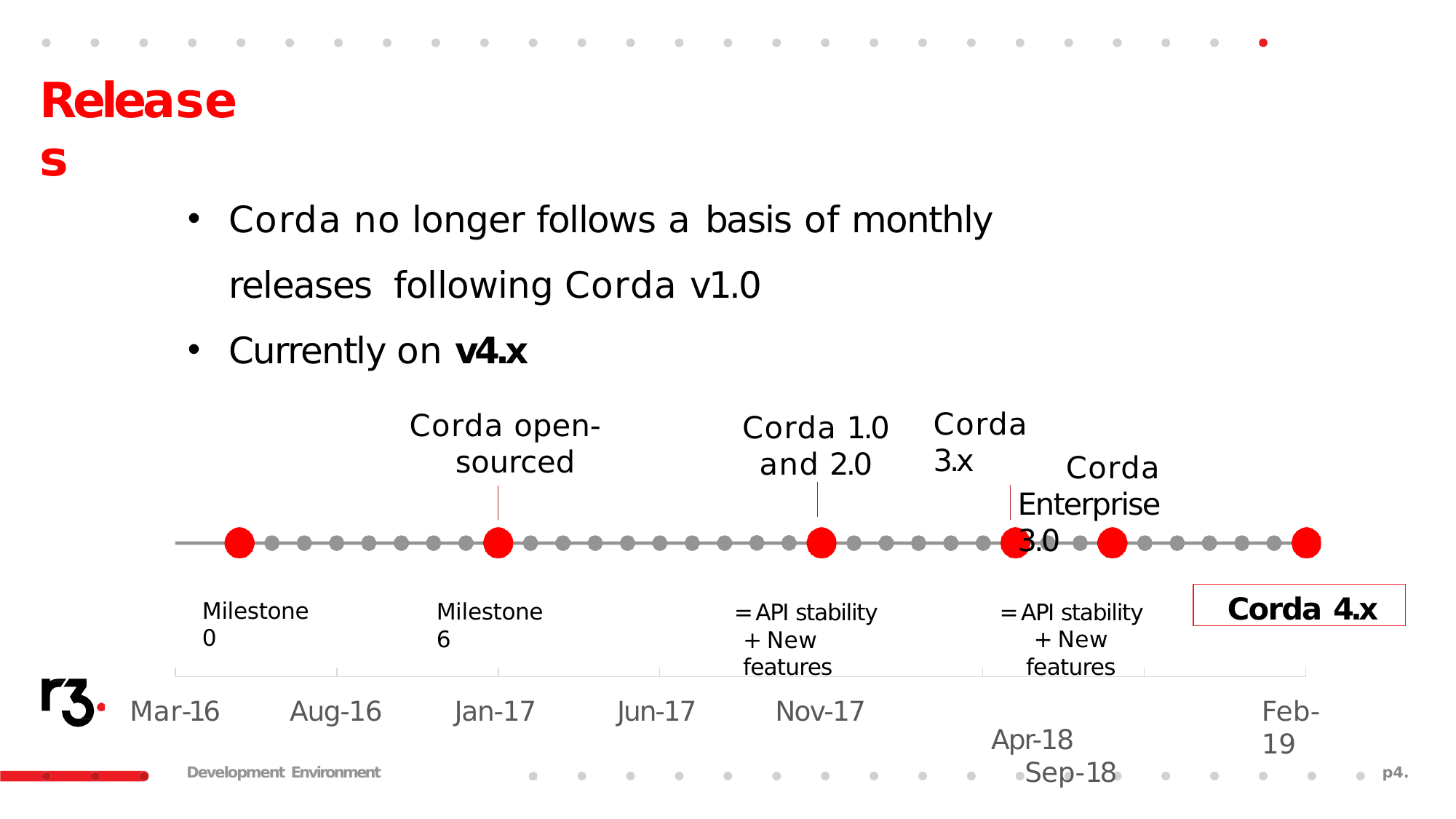

# Releases
Corda no longer follows a basis of monthly releases  following Corda v1.0
Currently on v4.x
Corda 3.x
Corda open-  sourced
Corda 1.0
and 2.0
Corda  Enterprise 3.0

Corda 4.x
Milestone 0
Milestone 6
= API stability +  New features
= API stability +  New features

Apr-18	Sep-18

Mar-16
Aug-16
Jan-17
Jun-17
Nov-17
Feb-19
Development Environment
p4.